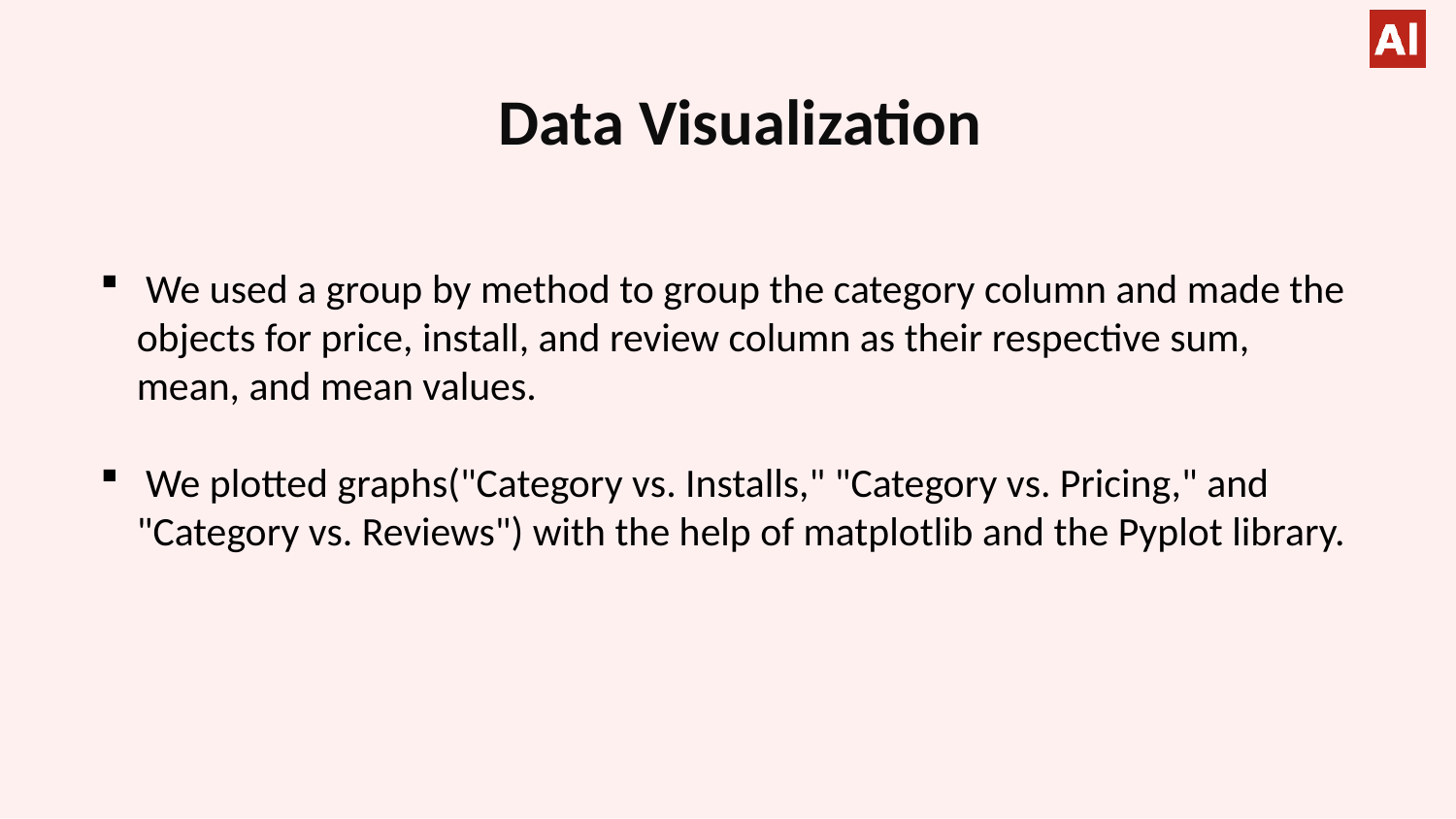

# Data Visualization
 We used a group by method to group the category column and made the objects for price, install, and review column as their respective sum, mean, and mean values.

 We plotted graphs("Category vs. Installs," "Category vs. Pricing," and "Category vs. Reviews") with the help of matplotlib and the Pyplot library.